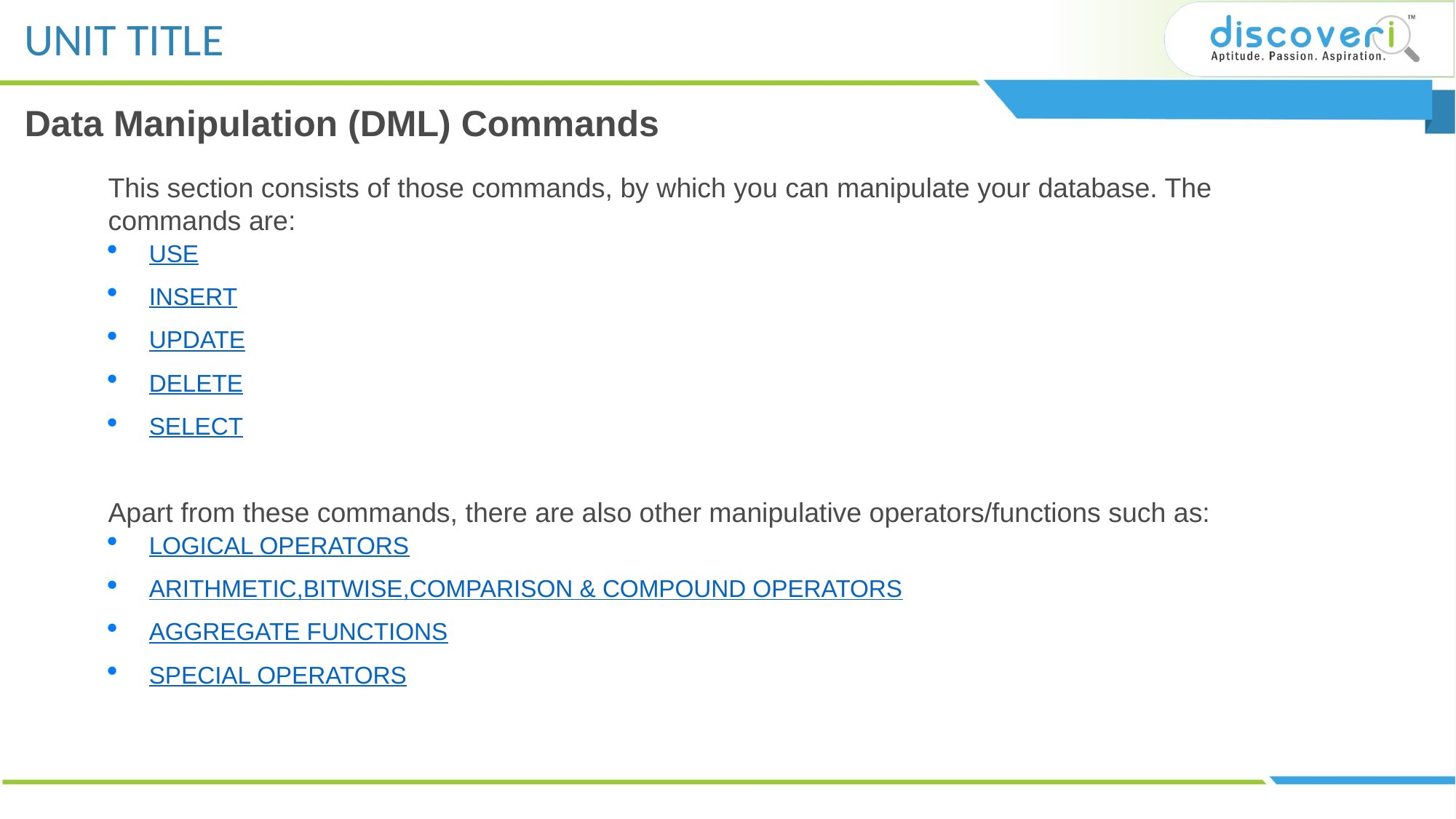

Data Manipulation (DML) Commands
This section consists of those commands, by which you can manipulate your database. The commands are:
USE
INSERT
UPDATE
DELETE
SELECT

Apart from these commands, there are also other manipulative operators/functions such as:
LOGICAL OPERATORS
ARITHMETIC,BITWISE,COMPARISON & COMPOUND OPERATORS
AGGREGATE FUNCTIONS
SPECIAL OPERATORS